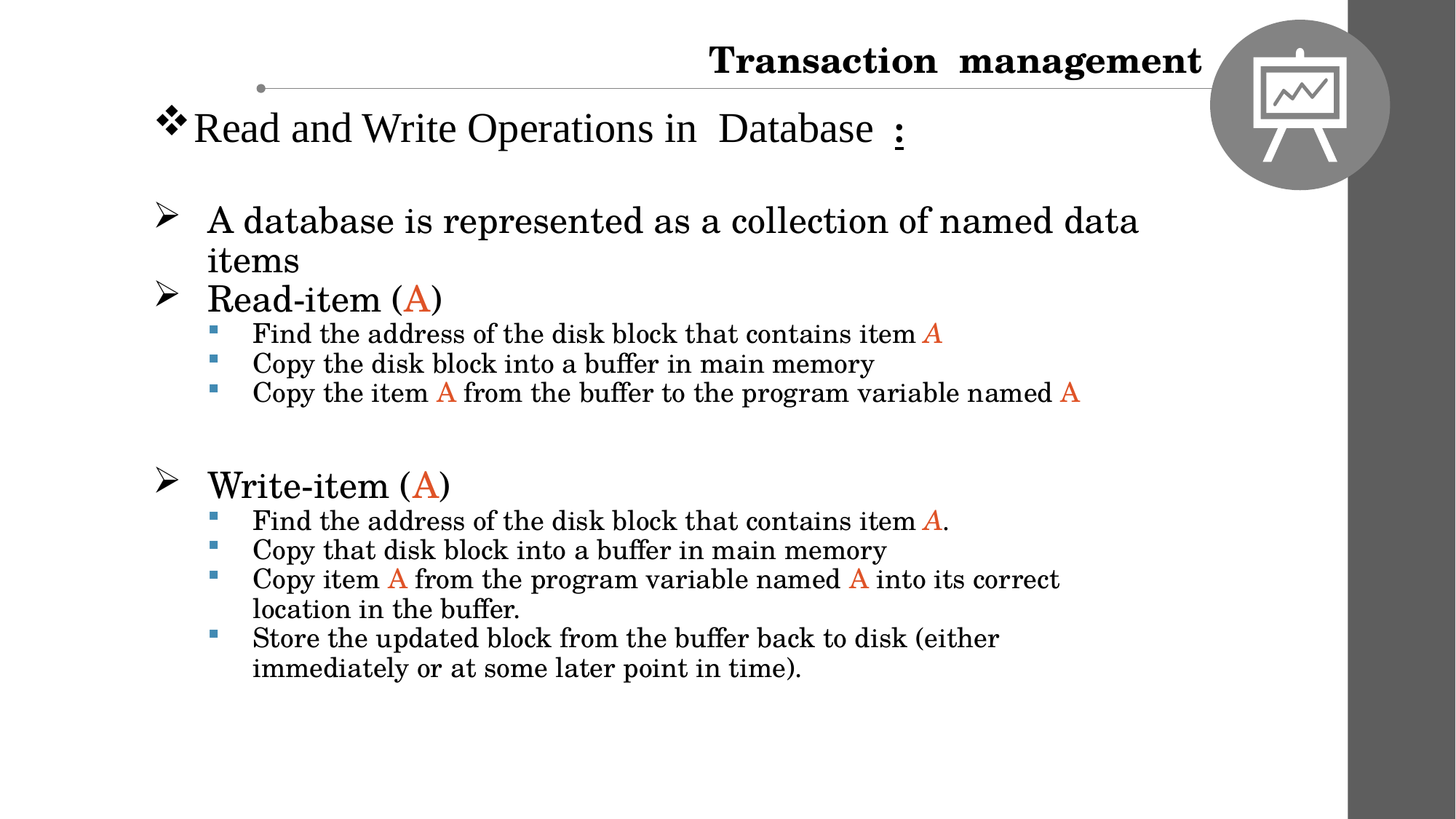

Transaction  management

Read and Write Operations in  Database  :

A database is represented as a collection of named data items
Read-item (A)
Find the address of the disk block that contains item A
Copy the disk block into a buffer in main memory
Copy the item A from the buffer to the program variable named A

Write-item (A)
Find the address of the disk block that contains item A.
Copy that disk block into a buffer in main memory
Copy item A from the program variable named A into its correct location in the buffer.
Store the updated block from the buffer back to disk (either immediately or at some later point in time).